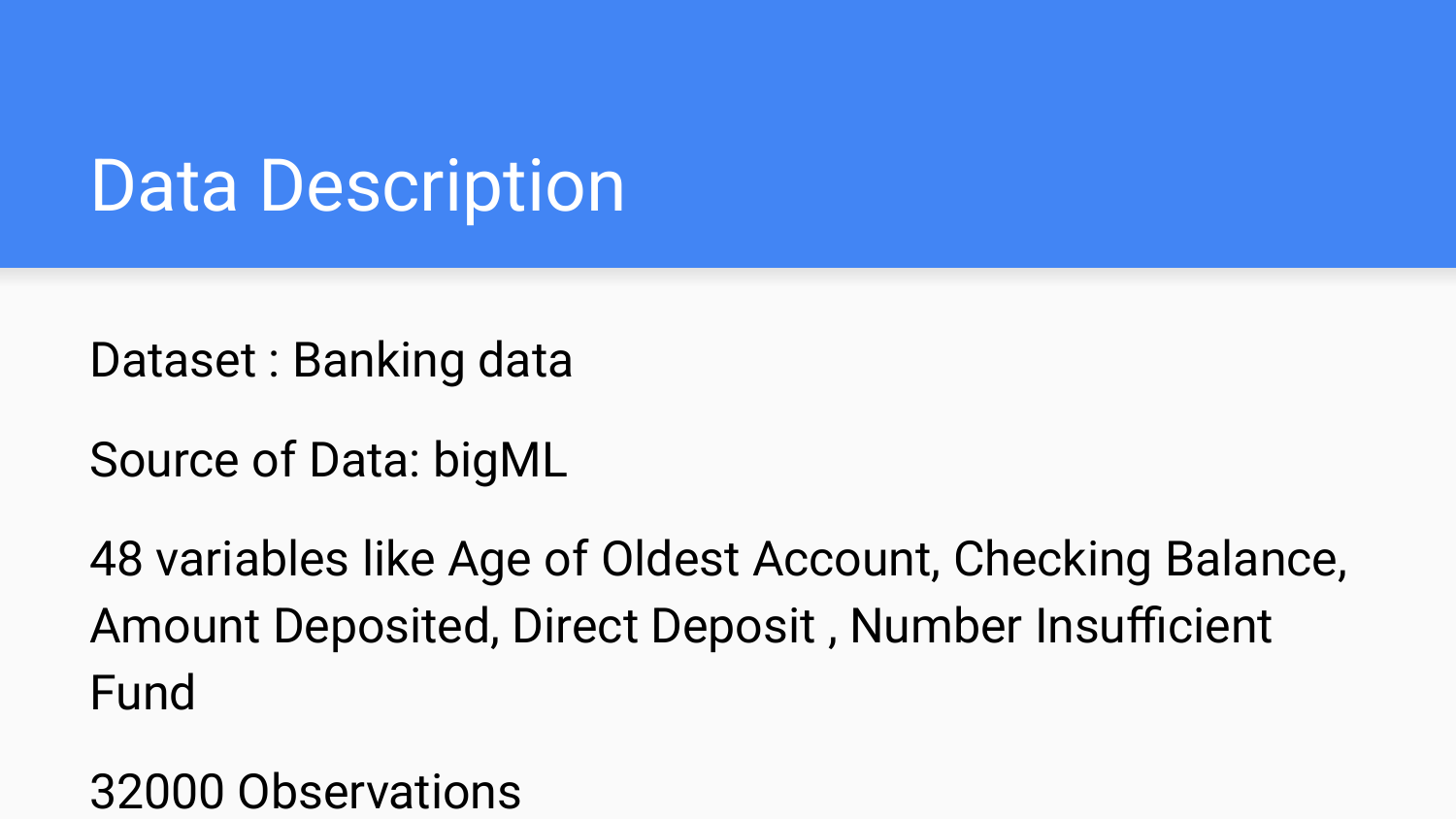

# Data Description
Dataset : Banking data
Source of Data: bigML
48 variables like Age of Oldest Account, Checking Balance, Amount Deposited, Direct Deposit , Number Insufficient Fund
32000 Observations